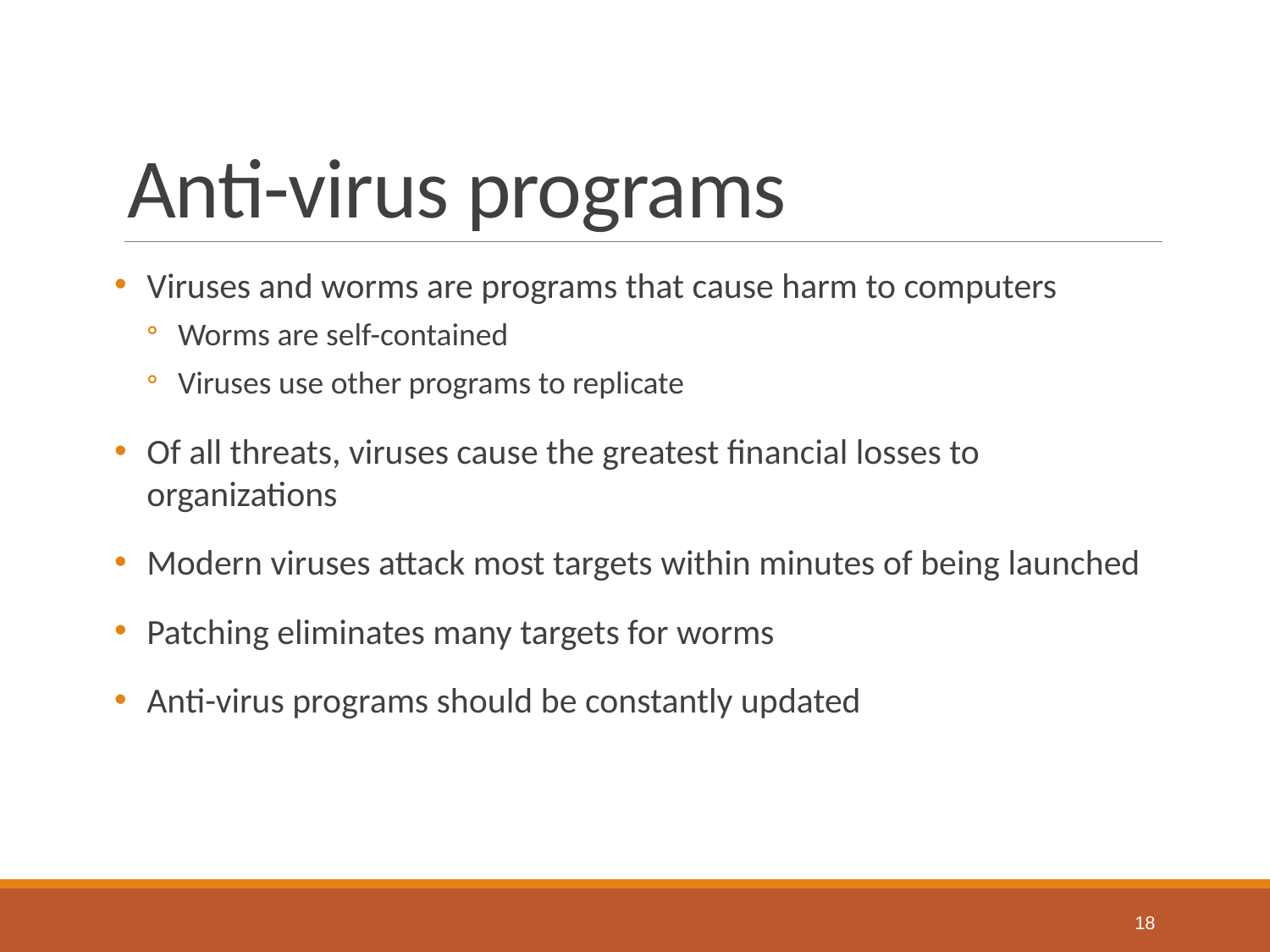

# Anti-virus programs
Viruses and worms are programs that cause harm to computers
Worms are self-contained
Viruses use other programs to replicate
Of all threats, viruses cause the greatest financial losses to organizations
Modern viruses attack most targets within minutes of being launched
Patching eliminates many targets for worms
Anti-virus programs should be constantly updated
18